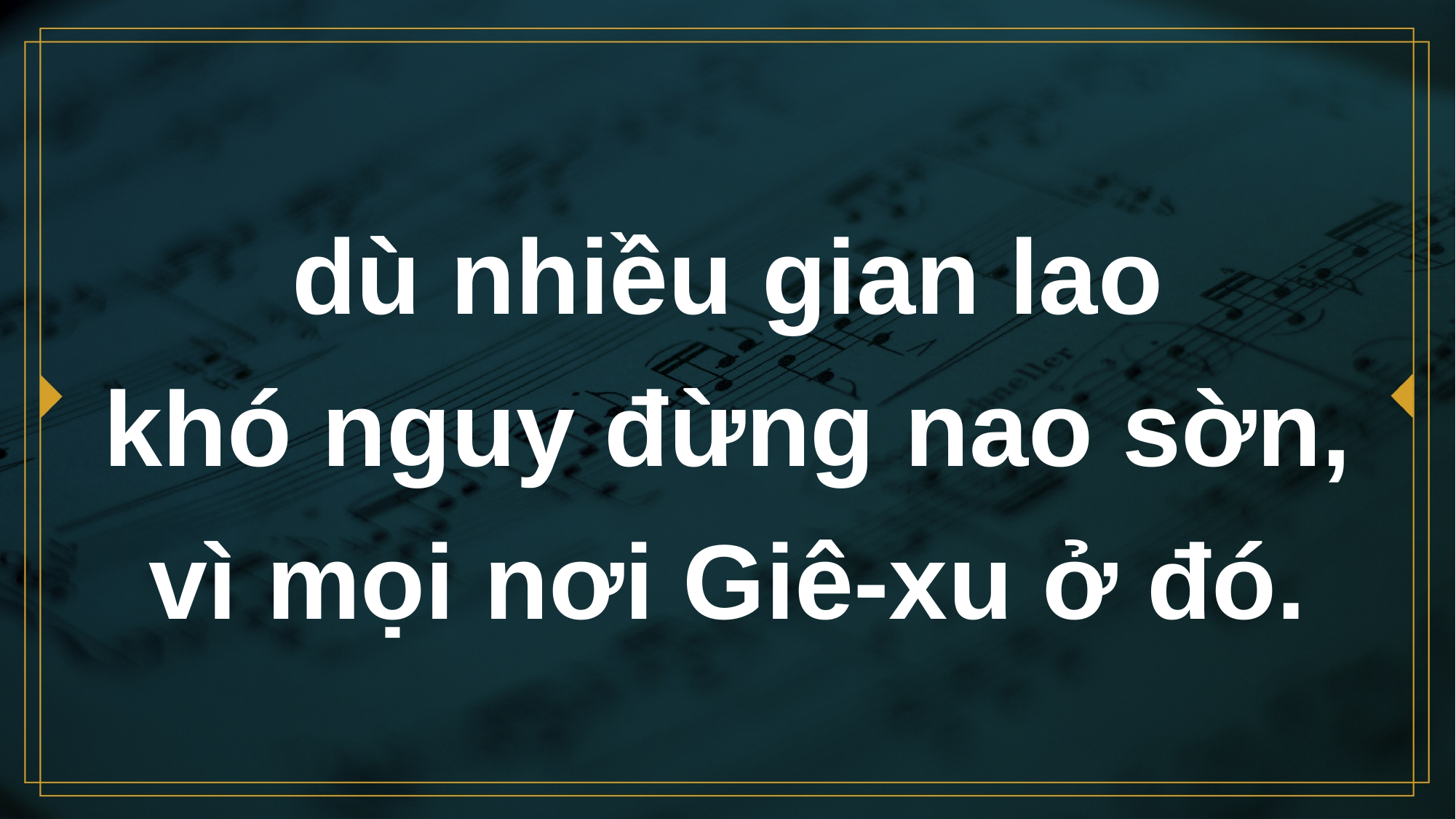

# dù nhiều gian lao khó nguy đừng nao sờn, vì mọi nơi Giê-xu ở đó.